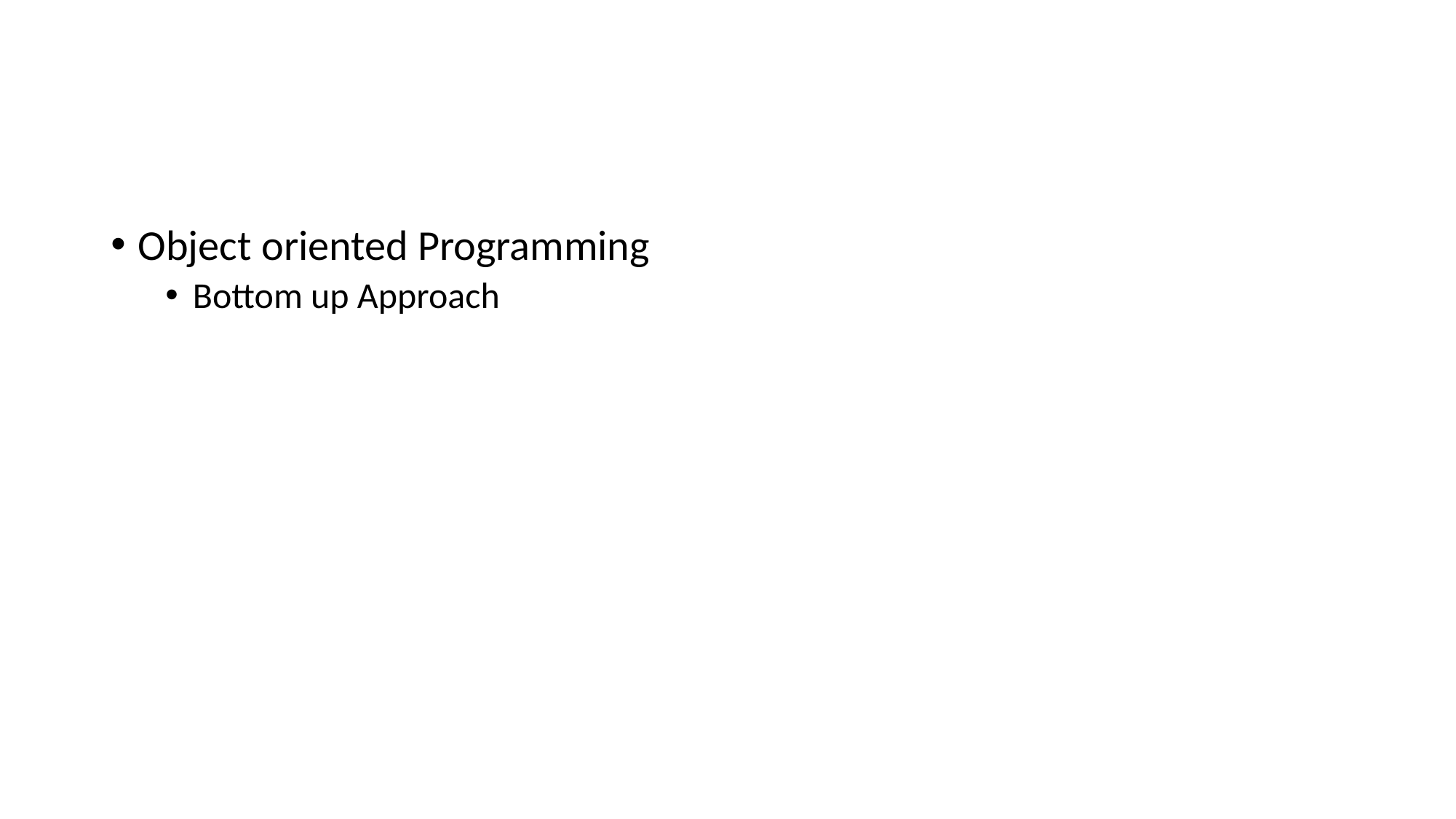

#
Object oriented Programming
Bottom up Approach